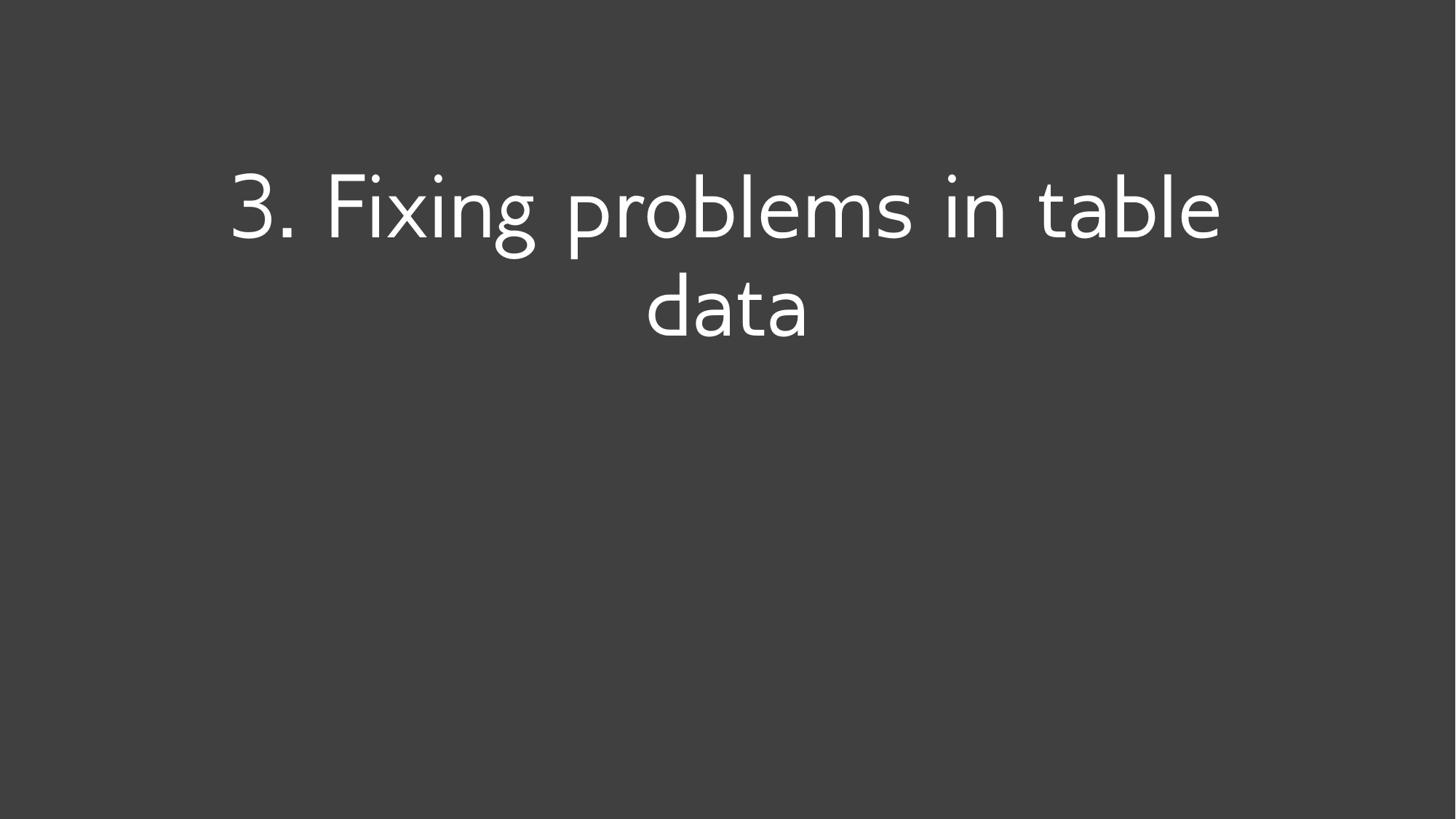

# 3. Fixing problems in table data